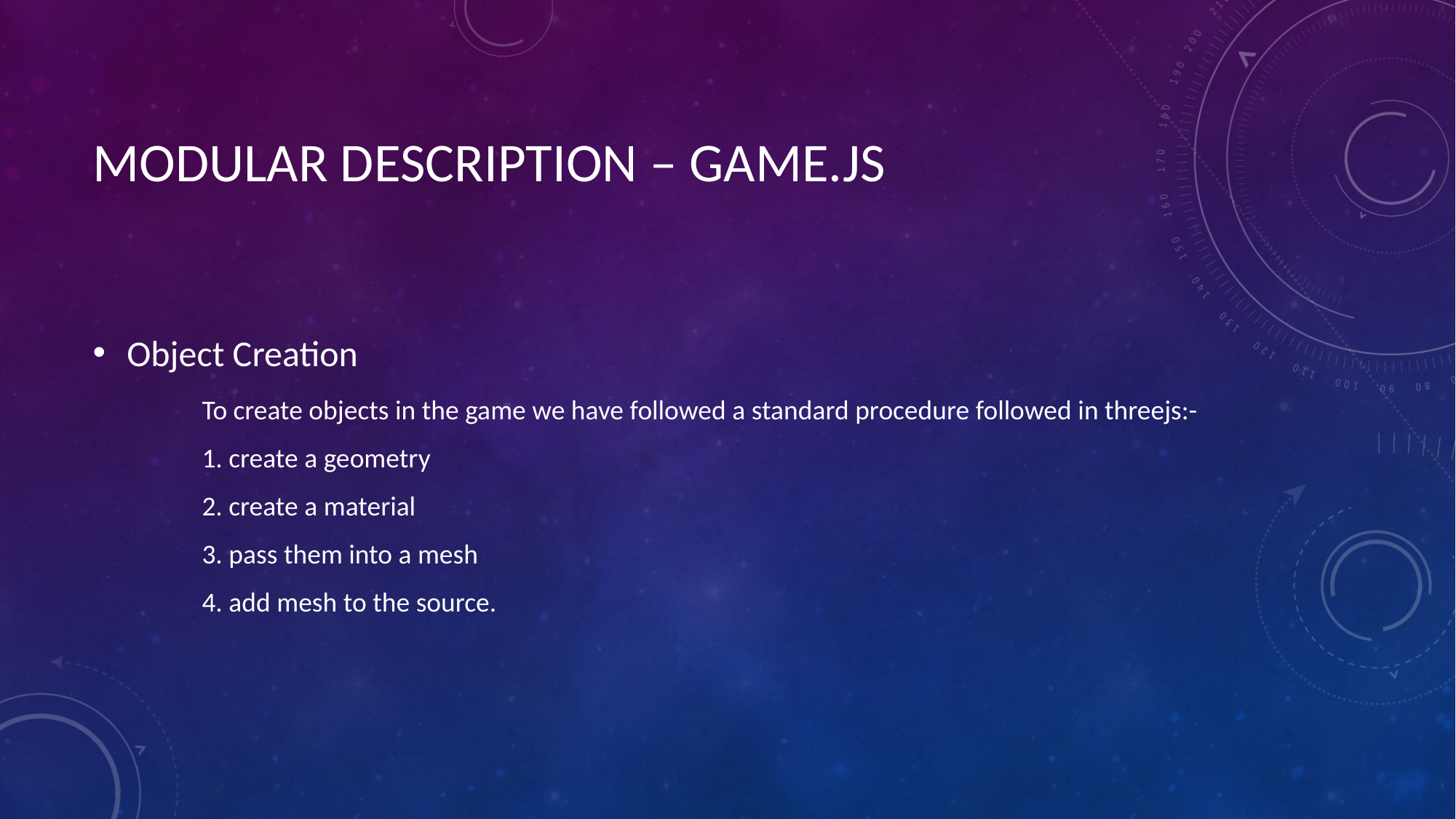

# MODULAR DESCRIPTION – GAME.JS
Object Creation
	To create objects in the game we have followed a standard procedure followed in threejs:-
	1. create a geometry
	2. create a material
	3. pass them into a mesh
	4. add mesh to the source.